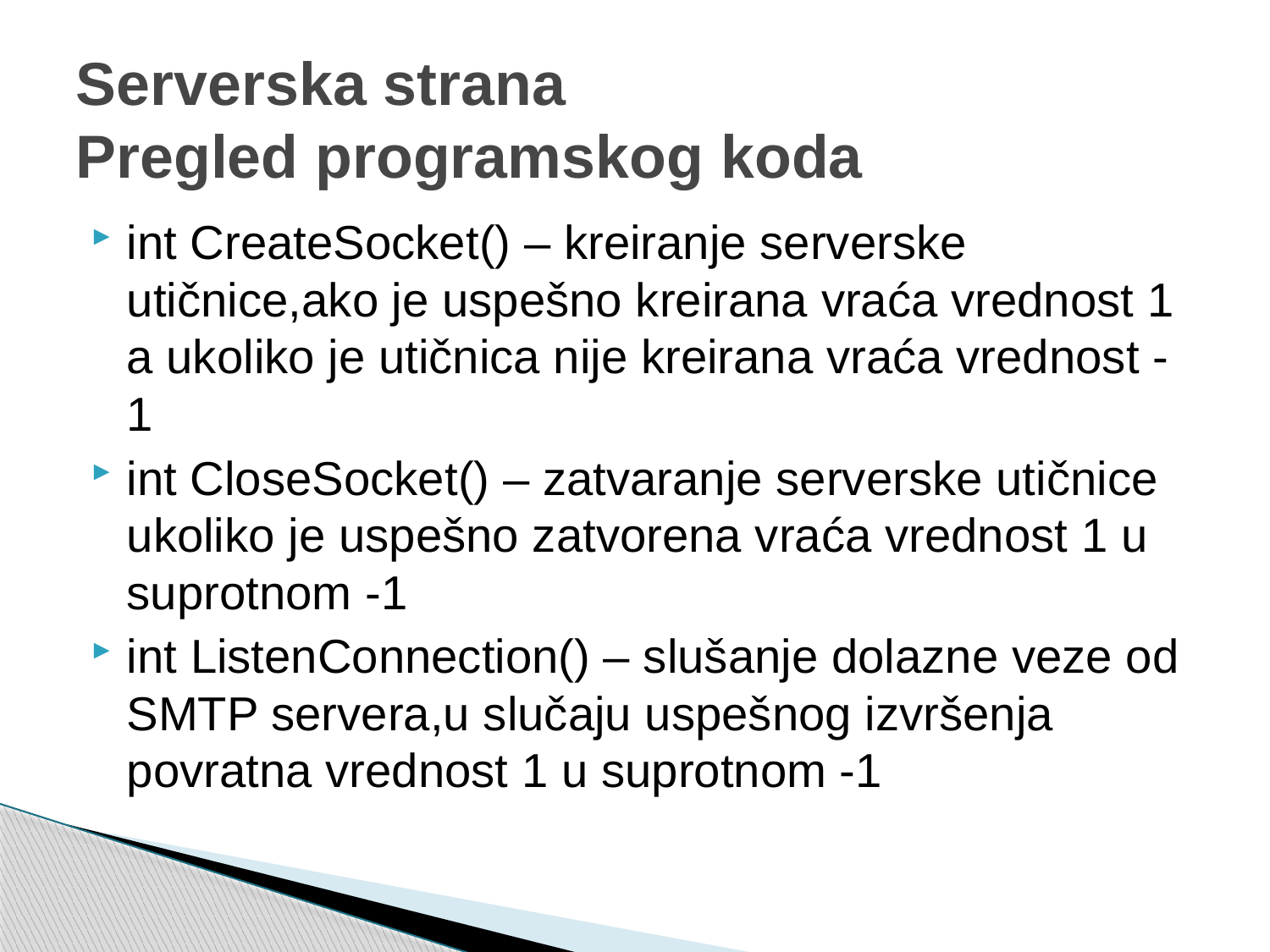

# Serverska strana Pregled programskog koda
int CreateSocket() – kreiranje serverske utičnice,ako je uspešno kreirana vraća vrednost 1 a ukoliko je utičnica nije kreirana vraća vrednost -1
int CloseSocket() – zatvaranje serverske utičnice ukoliko je uspešno zatvorena vraća vrednost 1 u suprotnom -1
int ListenConnection() – slušanje dolazne veze od SMTP servera,u slučaju uspešnog izvršenja povratna vrednost 1 u suprotnom -1